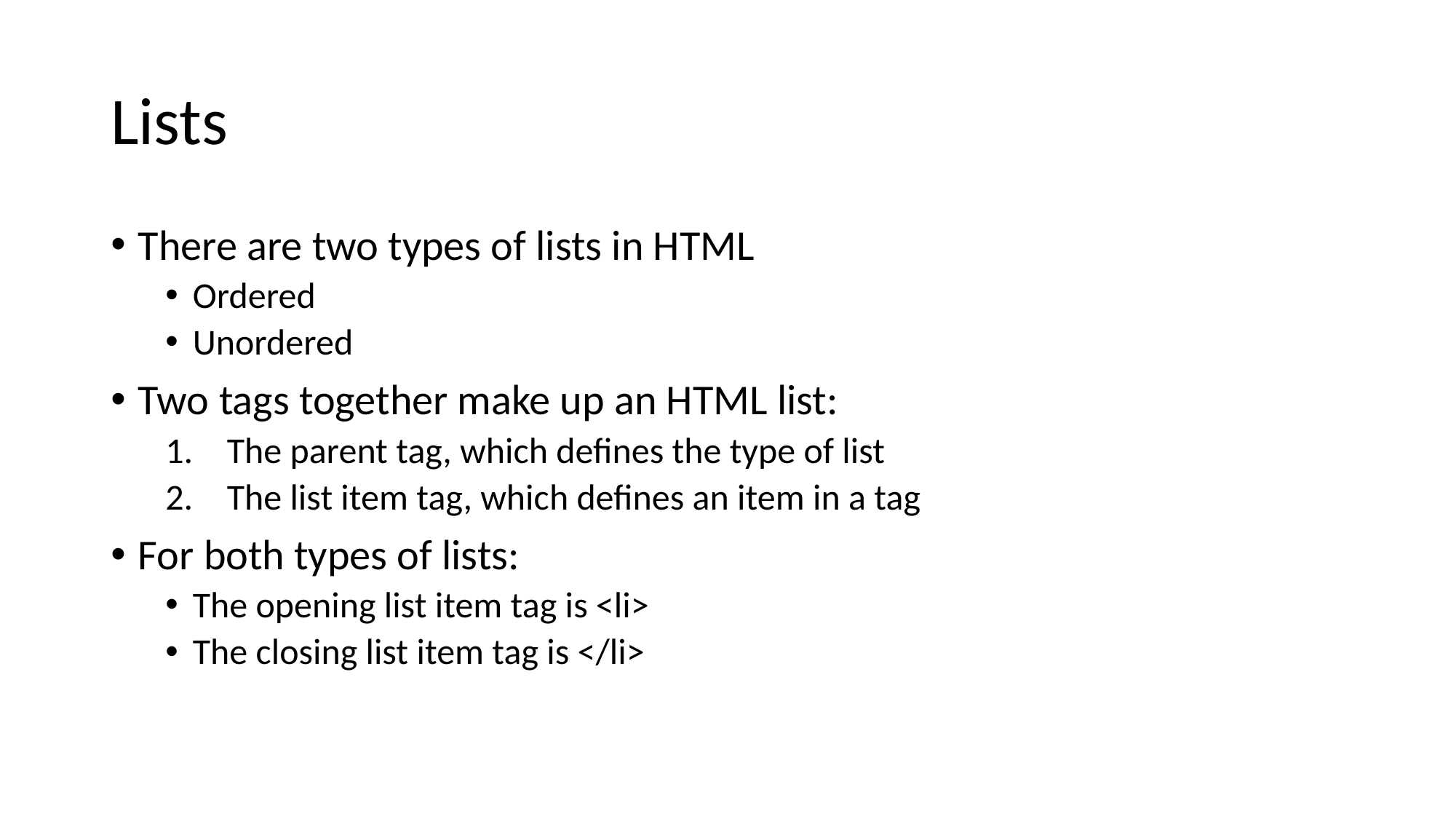

# Lists
There are two types of lists in HTML
Ordered
Unordered
Two tags together make up an HTML list:
The parent tag, which defines the type of list
The list item tag, which defines an item in a tag
For both types of lists:
The opening list item tag is <li>
The closing list item tag is </li>